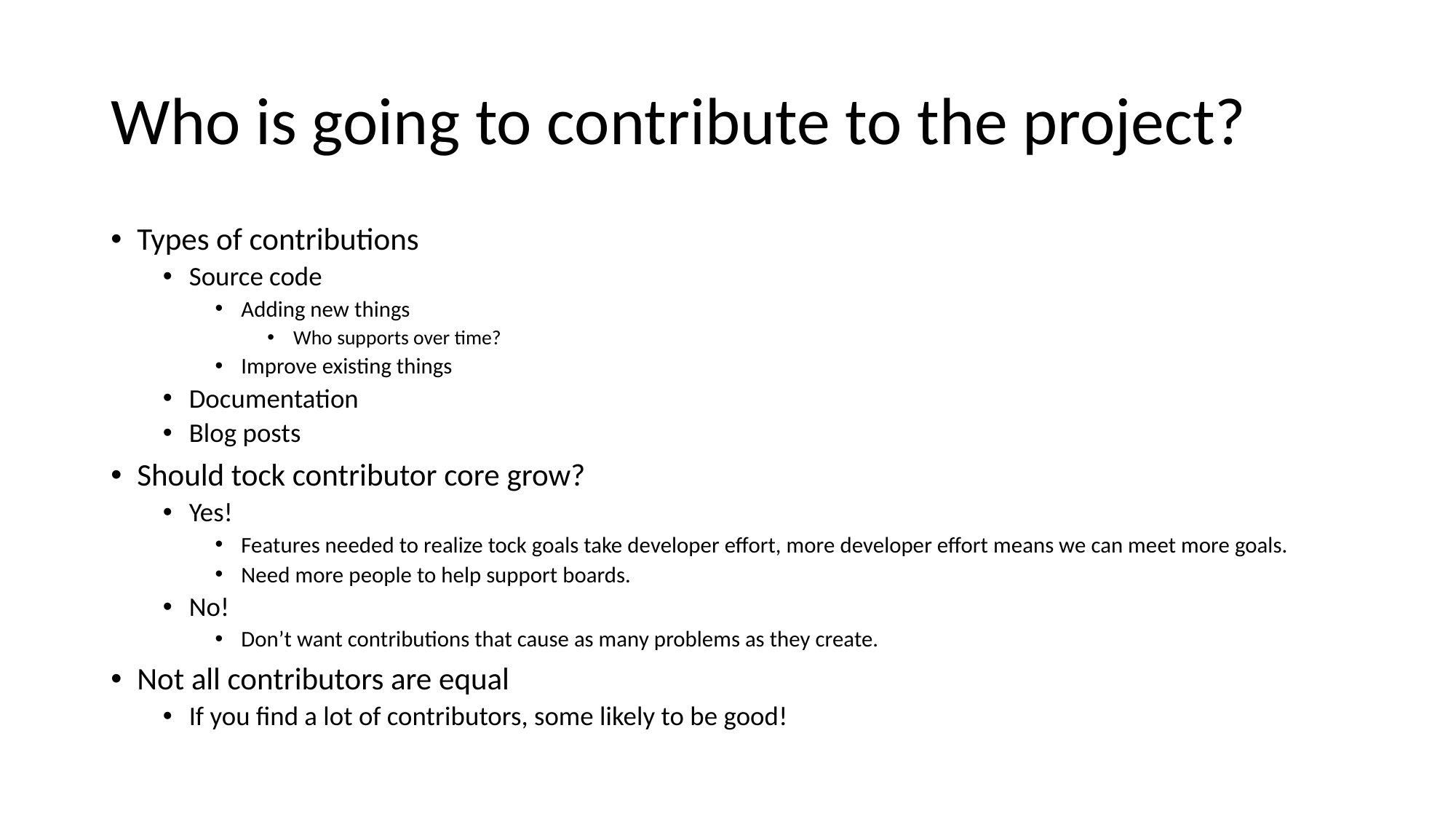

# Who is going to contribute to the project?
Types of contributions
Source code
Adding new things
Who supports over time?
Improve existing things
Documentation
Blog posts
Should tock contributor core grow?
Yes!
Features needed to realize tock goals take developer effort, more developer effort means we can meet more goals.
Need more people to help support boards.
No!
Don’t want contributions that cause as many problems as they create.
Not all contributors are equal
If you find a lot of contributors, some likely to be good!